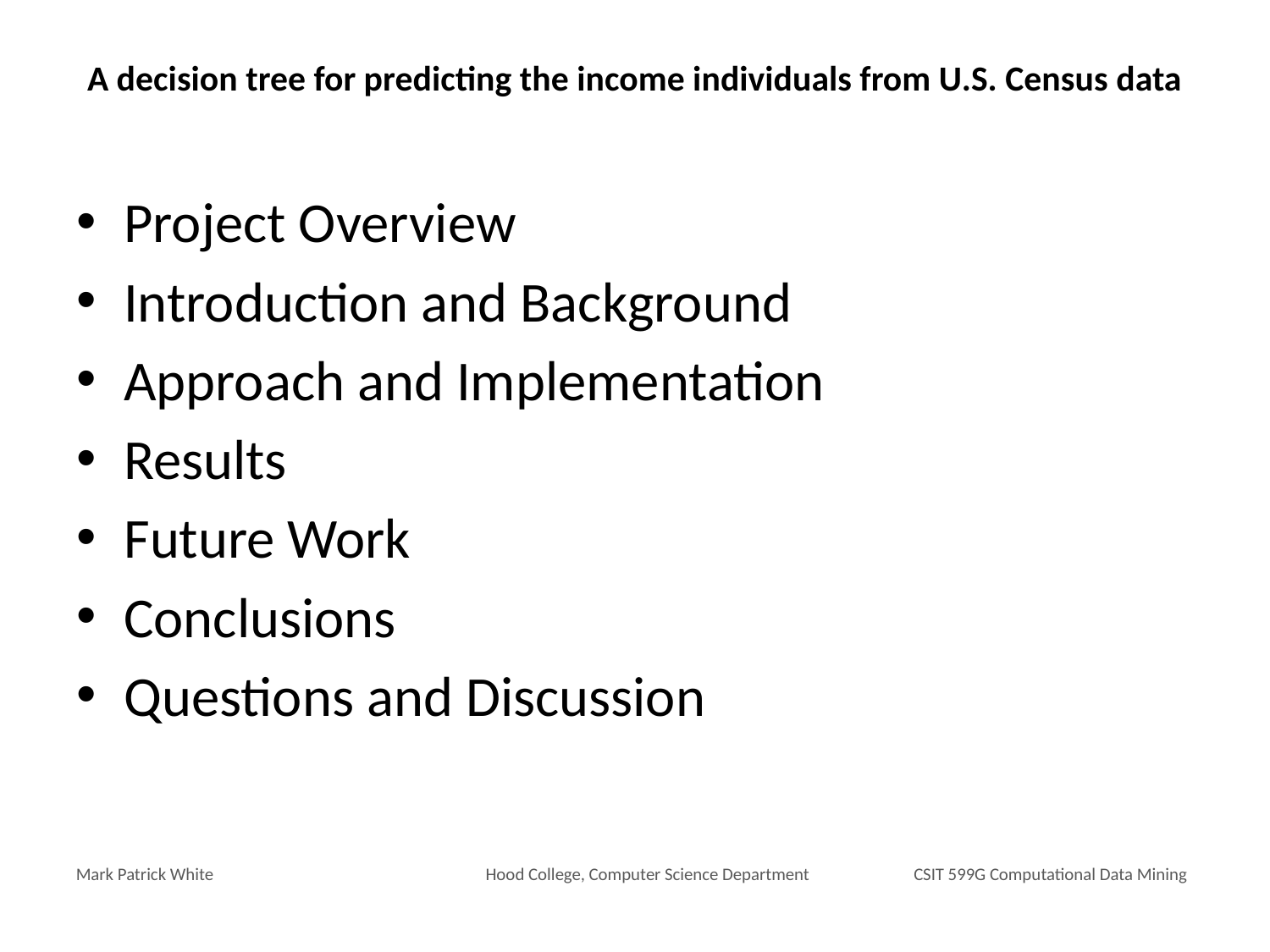

# A decision tree for predicting the income individuals from U.S. Census data
Project Overview
Introduction and Background
Approach and Implementation
Results
Future Work
Conclusions
Questions and Discussion
Mark Patrick White	Hood College, Computer Science Department	CSIT 599G Computational Data Mining